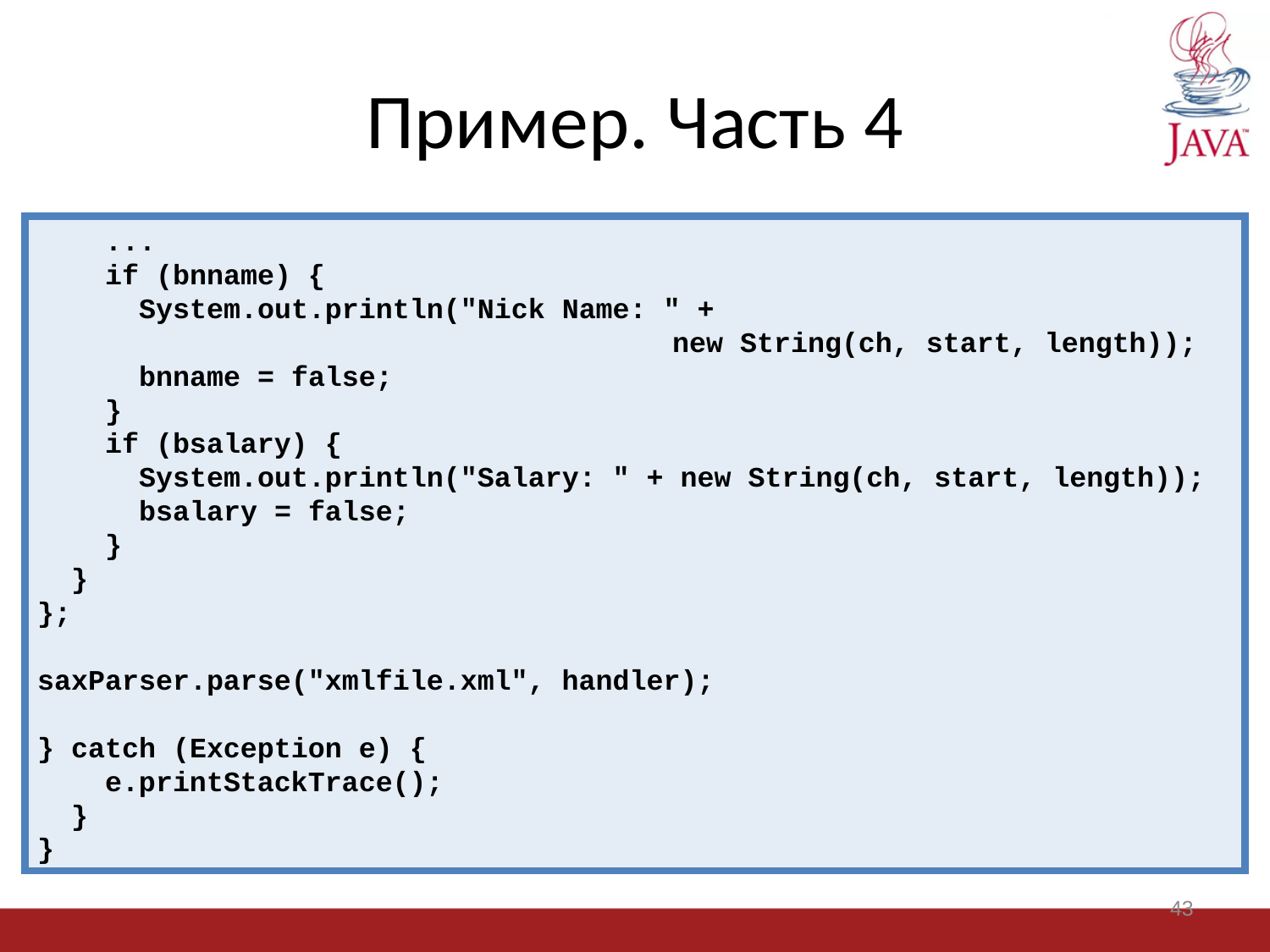

# Пример. Часть 4
    ...
    if (bnname) {
      System.out.println("Nick Name: " +
					new String(ch, start, length));
      bnname = false;
    }
    if (bsalary) {
      System.out.println("Salary: " + new String(ch, start, length));
      bsalary = false;
    }
  }
};

saxParser.parse("xmlfile.xml", handler);

} catch (Exception e) {
    e.printStackTrace();
  }
}
43